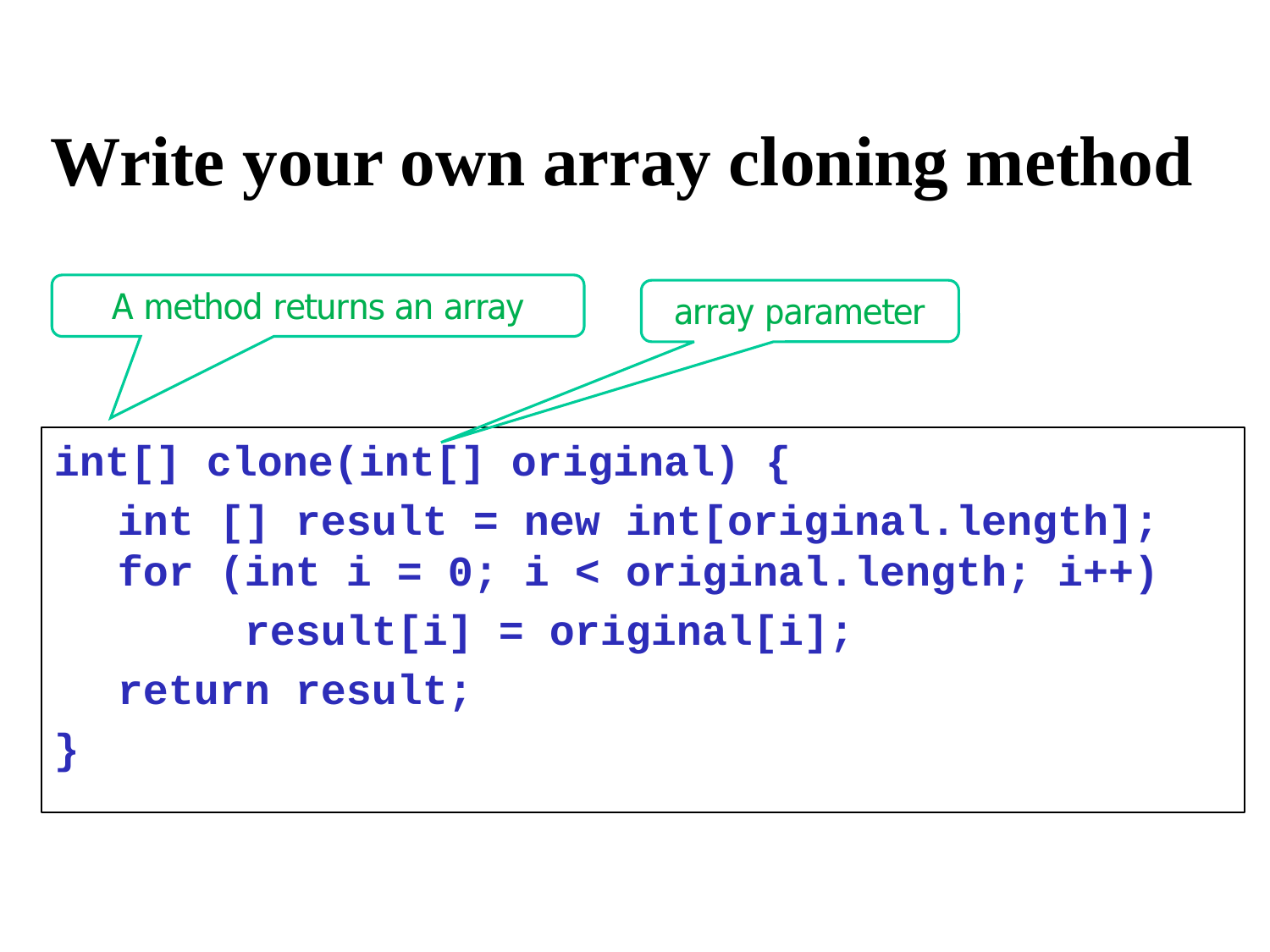

# Write your own array cloning method
A method returns an array
array parameter
int[] clone(int[] original) {
	int [] result = new int[original.length];
for (int i = 0; i < original.length; i++)
		result[i] = original[i];
	return result;
}